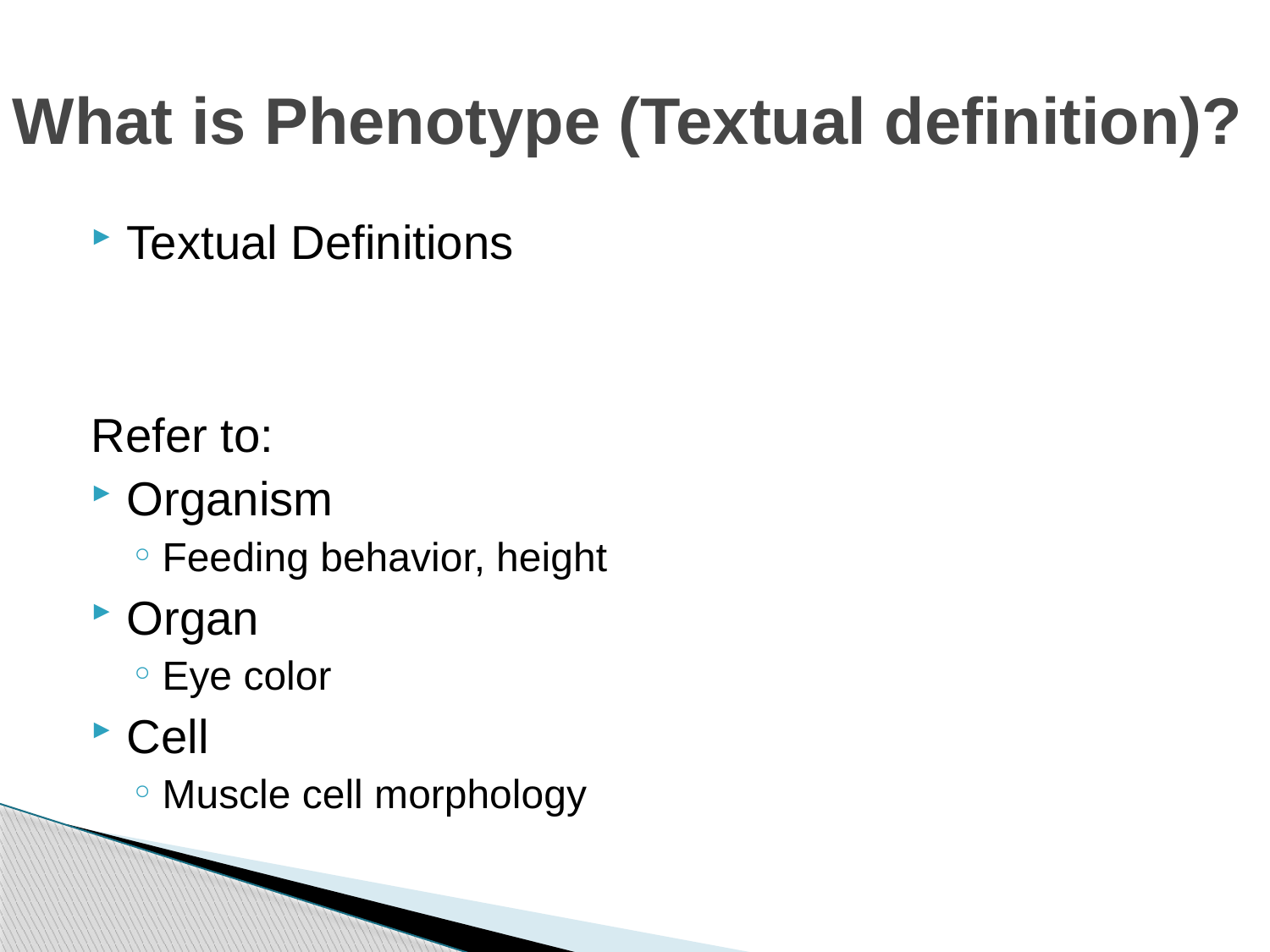

# What is Phenotype (Textual definition)?
Textual Definitions

Refer to:
Organism
Feeding behavior, height
Organ
Eye color
Cell
Muscle cell morphology